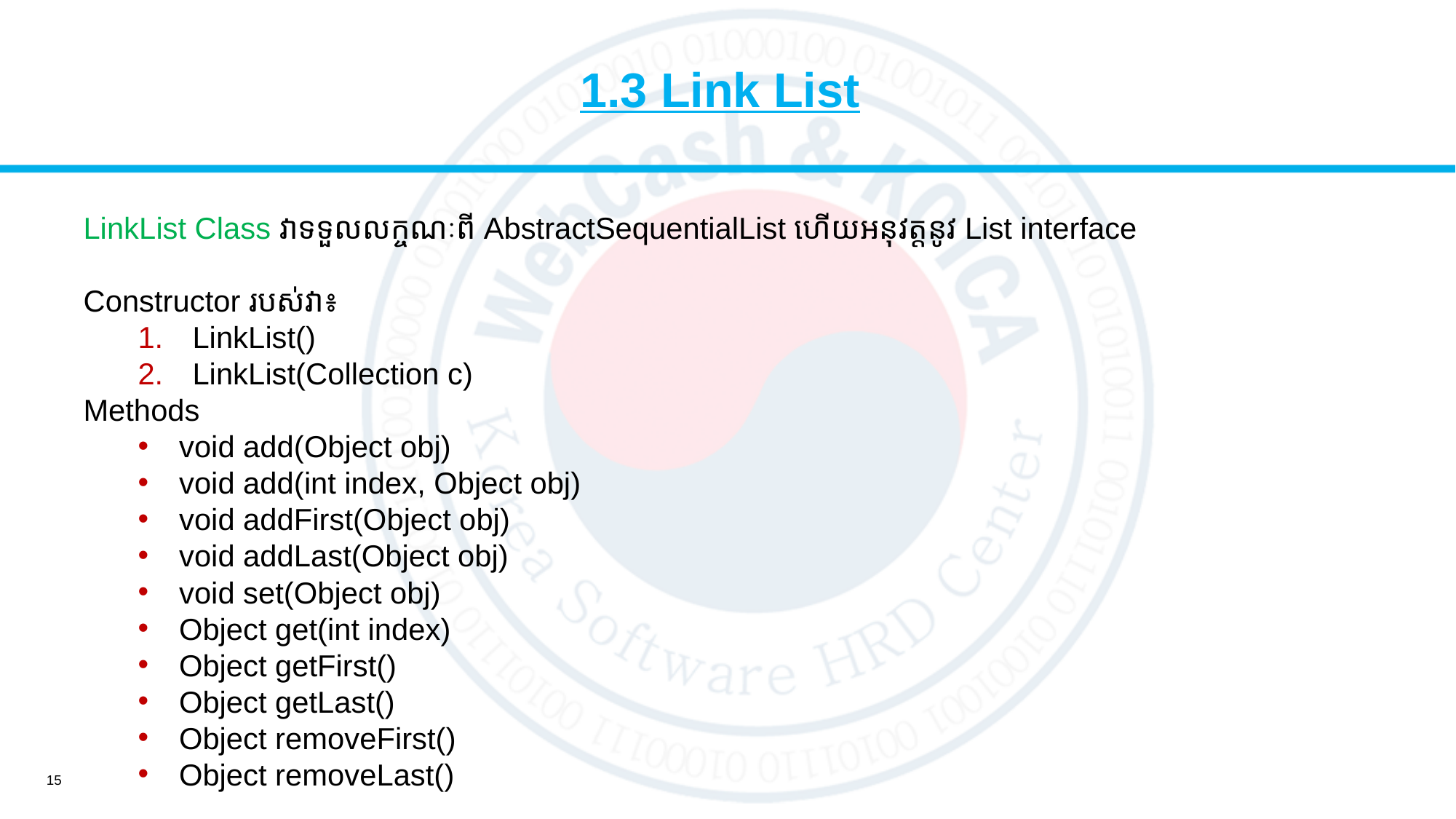

# 1.3 Link List
LinkList Class វាទទួលលក្ចណៈពី​ AbstractSequentialList ហើយអនុវត្តនូវ List interface

Constructor របស់វា៖
LinkList()
LinkList(Collection c)
Methods
void add(Object obj)
void add(int index, Object obj)
void addFirst(Object obj)
void addLast(Object obj)
void set(Object obj)
Object get(int index)
Object getFirst()
Object getLast()
Object removeFirst()
Object removeLast()

15